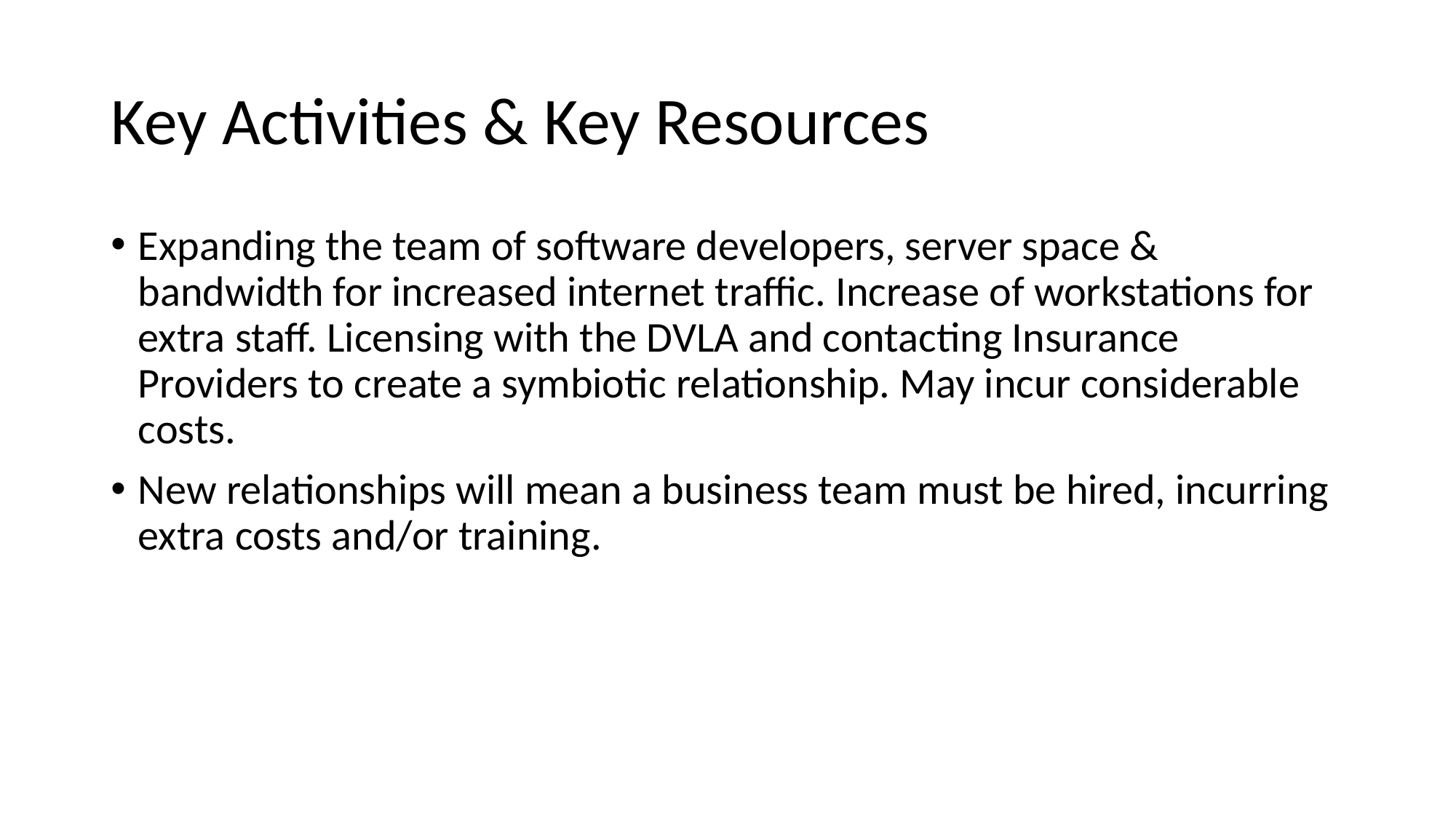

# Key Activities & Key Resources
Expanding the team of software developers, server space & bandwidth for increased internet traffic. Increase of workstations for extra staff. Licensing with the DVLA and contacting Insurance Providers to create a symbiotic relationship. May incur considerable costs.
New relationships will mean a business team must be hired, incurring extra costs and/or training.